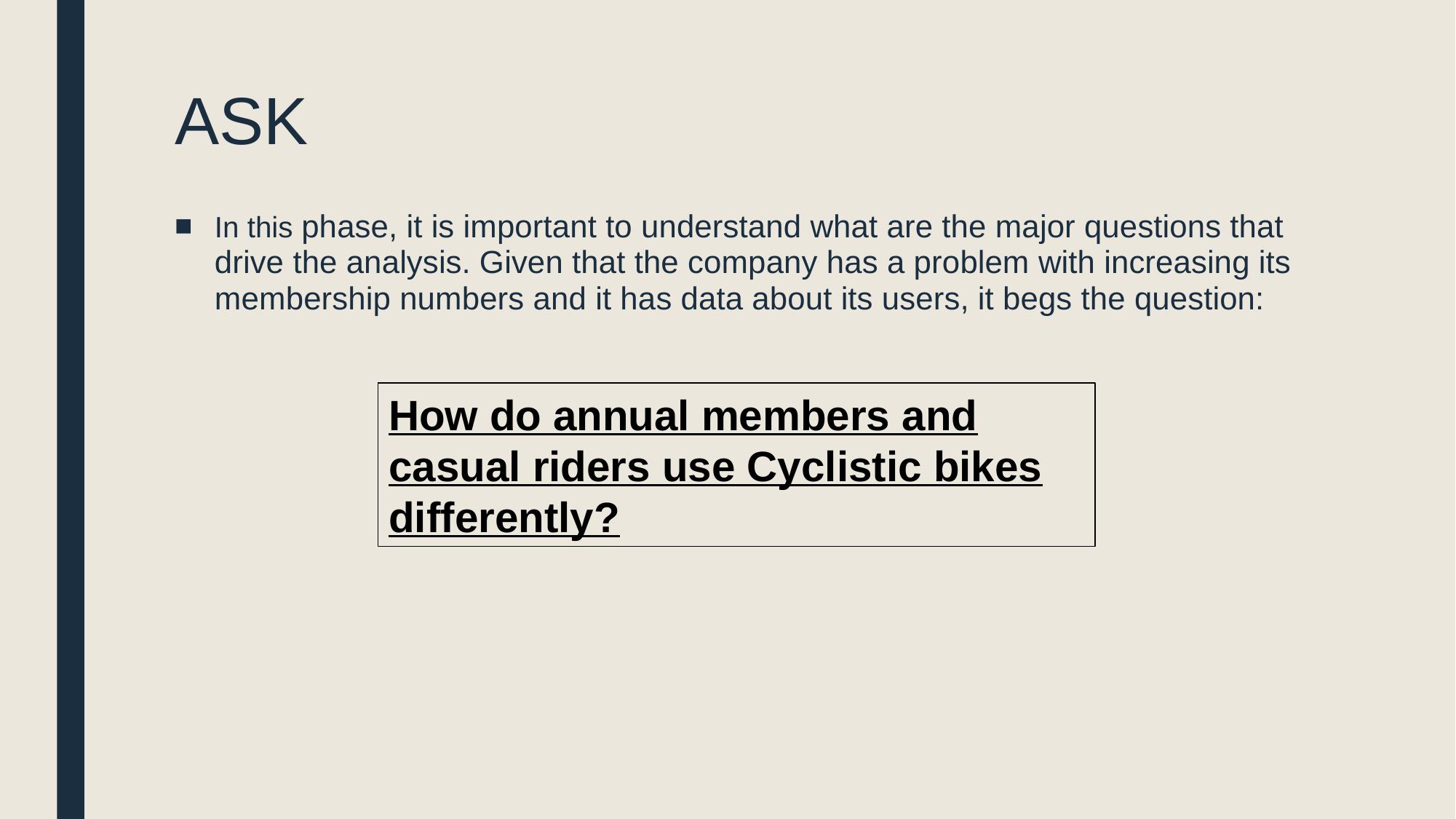

# ASK
In this phase, it is important to understand what are the major questions that drive the analysis. Given that the company has a problem with increasing its membership numbers and it has data about its users, it begs the question:

How do annual members and casual riders use Cyclistic bikes differently?